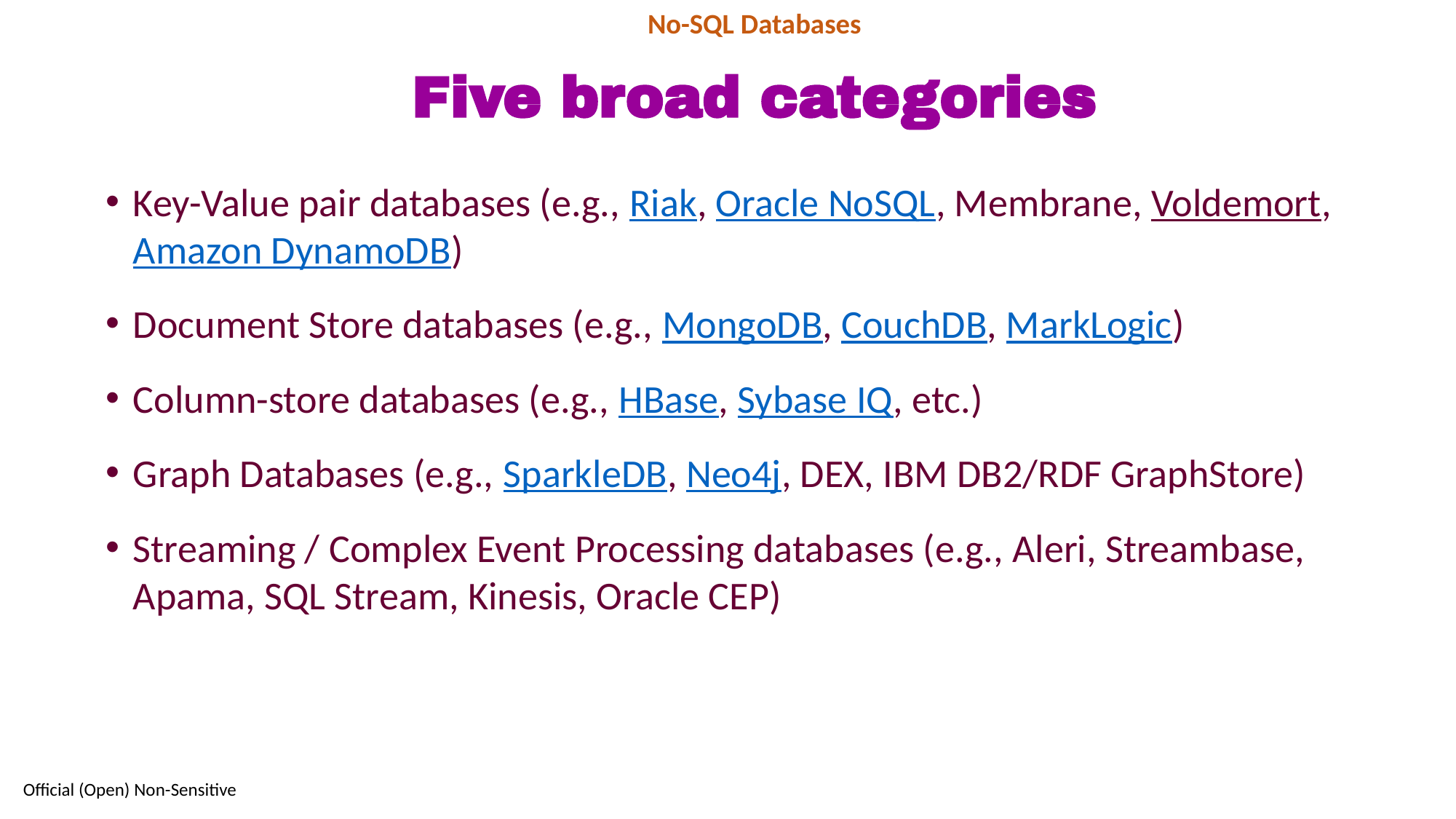

No-SQL Databases
# Five broad categories
Key-Value pair databases (e.g., Riak, Oracle NoSQL, Membrane, Voldemort, Amazon DynamoDB)
Document Store databases (e.g., MongoDB, CouchDB, MarkLogic)
Column-store databases (e.g., HBase, Sybase IQ, etc.)
Graph Databases (e.g., SparkleDB, Neo4j, DEX, IBM DB2/RDF GraphStore)
Streaming / Complex Event Processing databases (e.g., Aleri, Streambase, Apama, SQL Stream, Kinesis, Oracle CEP)
59
Official (Open) Non-Sensitive